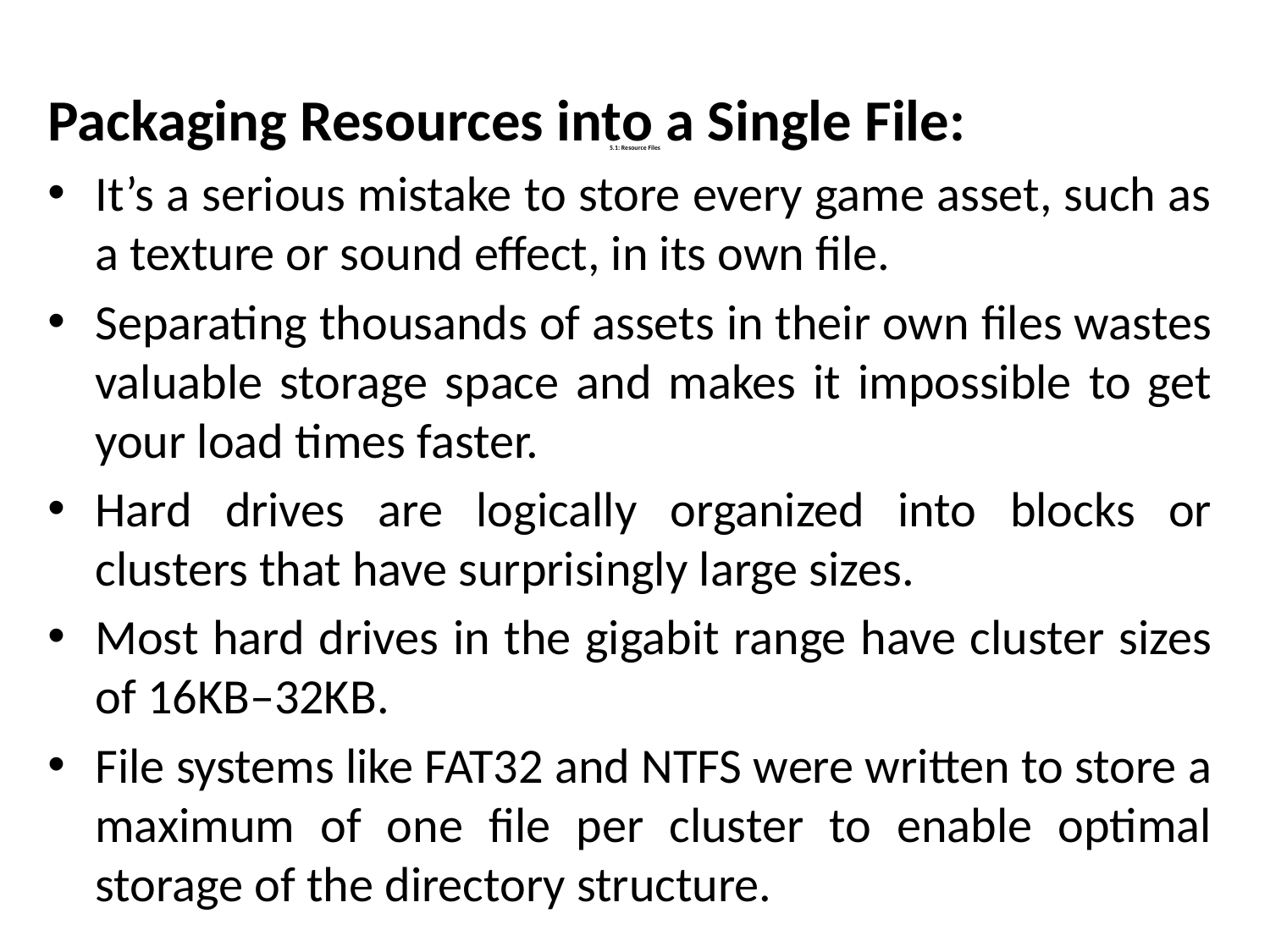

Packaging Resources into a Single File:
It’s a serious mistake to store every game asset, such as a texture or sound effect, in its own file.
Separating thousands of assets in their own files wastes valuable storage space and makes it impossible to get your load times faster.
Hard drives are logically organized into blocks or clusters that have surprisingly large sizes.
Most hard drives in the gigabit range have cluster sizes of 16KB–32KB.
File systems like FAT32 and NTFS were written to store a maximum of one file per cluster to enable optimal storage of the directory structure.
# 5.1: Resource Files